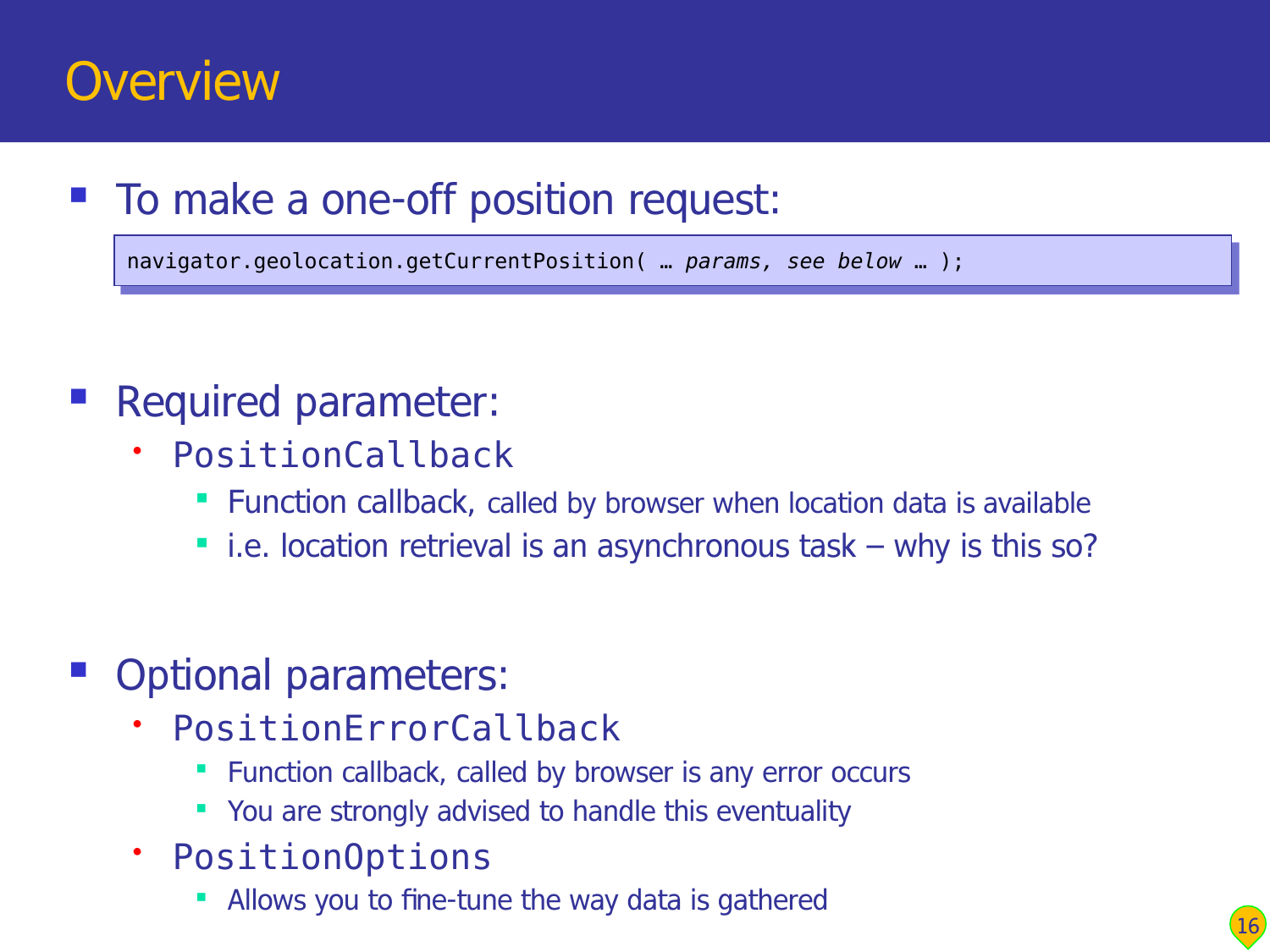

# Overview
To make a one-off position request:

Required parameter:
PositionCallback
Function callback, called by browser when location data is available
i.e. location retrieval is an asynchronous task – why is this so?

Optional parameters:
PositionErrorCallback
Function callback, called by browser is any error occurs
You are strongly advised to handle this eventuality
PositionOptions
Allows you to fine-tune the way data is gathered

navigator.geolocation.getCurrentPosition( … params, see below … );
16